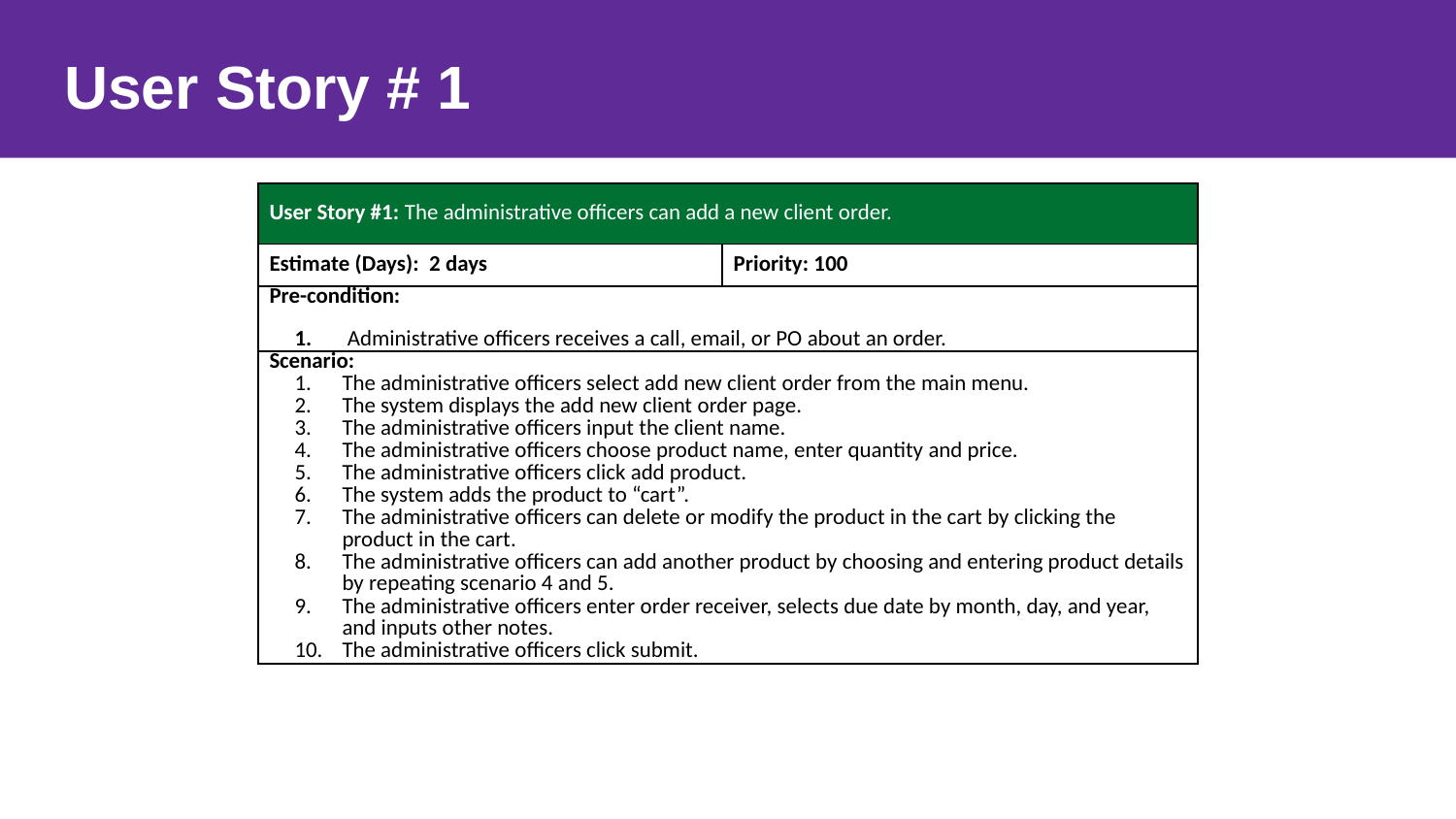

# User Story # 1

| User Story #1: The administrative officers can add a new client order. |  |
| --- | --- |
| Estimate (Days): 2 days | Priority: 100 |
| Pre-condition: Administrative officers receives a call, email, or PO about an order. |  |
| Scenario: The administrative officers select add new client order from the main menu. The system displays the add new client order page. The administrative officers input the client name. The administrative officers choose product name, enter quantity and price. The administrative officers click add product. The system adds the product to “cart”. The administrative officers can delete or modify the product in the cart by clicking the product in the cart. The administrative officers can add another product by choosing and entering product details by repeating scenario 4 and 5. The administrative officers enter order receiver, selects due date by month, day, and year, and inputs other notes. The administrative officers click submit. |  |